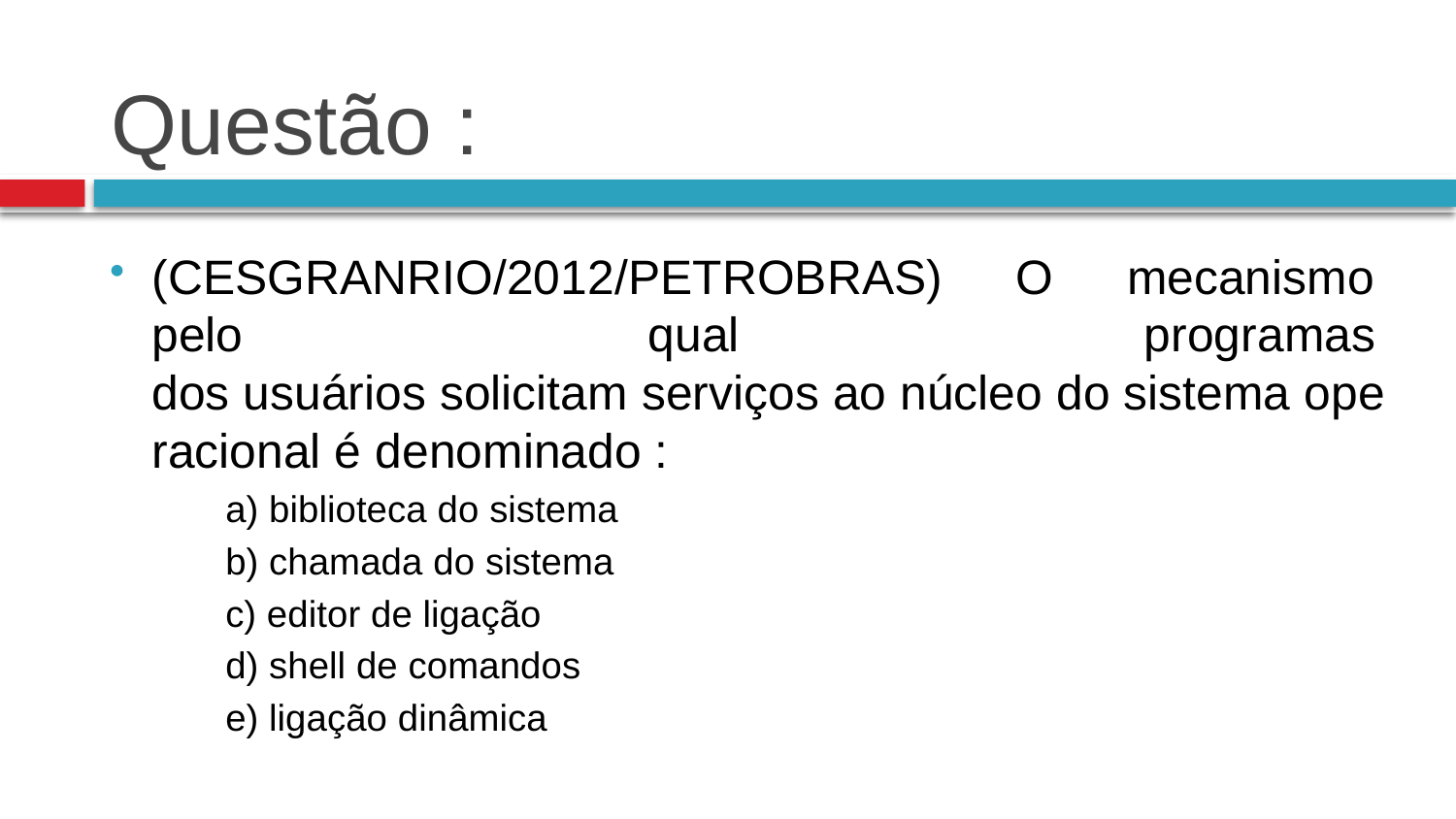

# Questão :
(CESGRANRIO/2012/PETROBRAS)  O  mecanismo  pelo  qual  programas  dos usuários solicitam serviços ao núcleo do sistema operacional é denominado :
a) biblioteca do sistema
b) chamada do sistema
c) editor de ligação
d) shell de comandos
e) ligação dinâmica